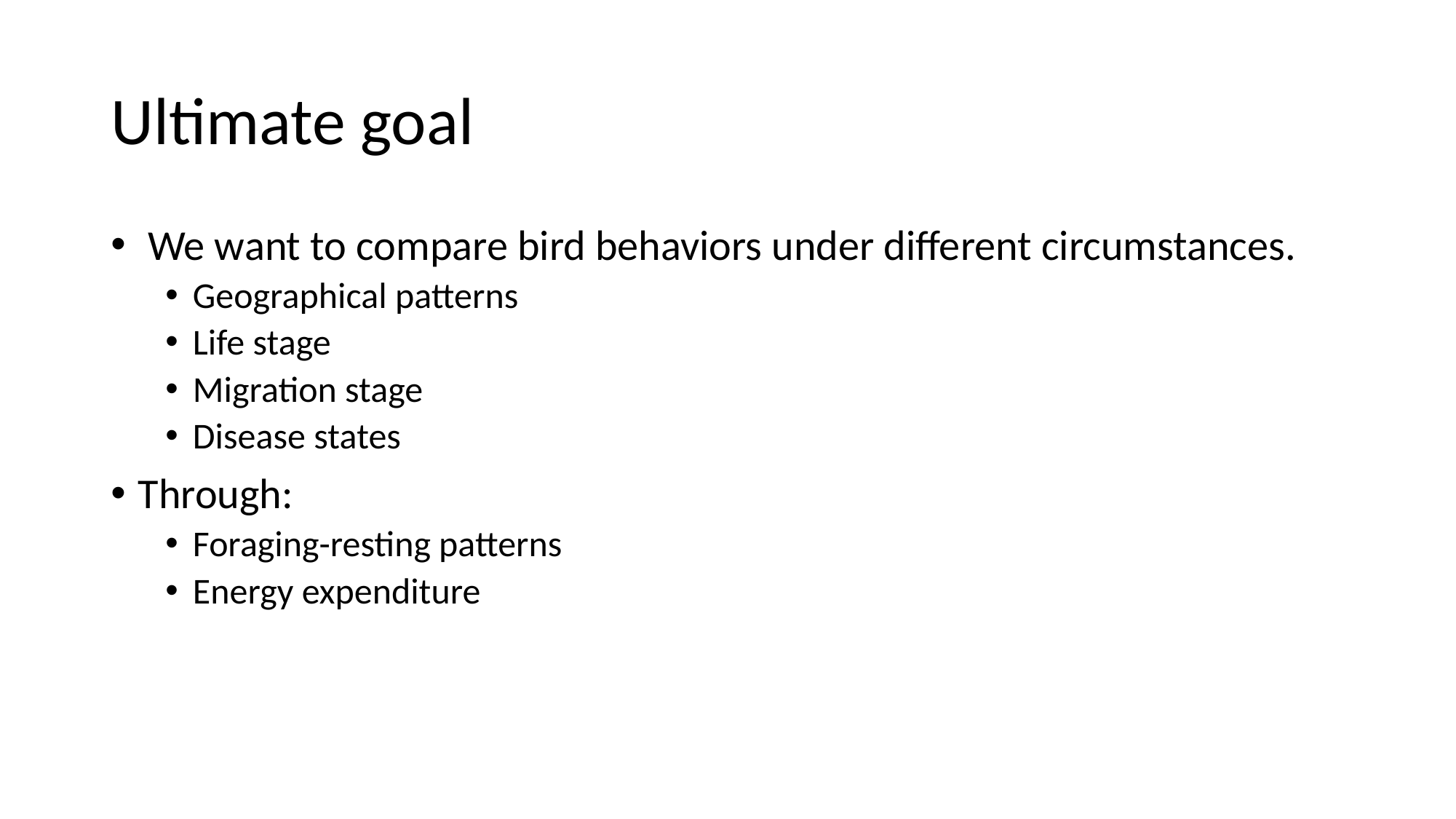

# Ultimate goal
 We want to compare bird behaviors under different circumstances.
Geographical patterns
Life stage
Migration stage
Disease states
Through:
Foraging-resting patterns
Energy expenditure